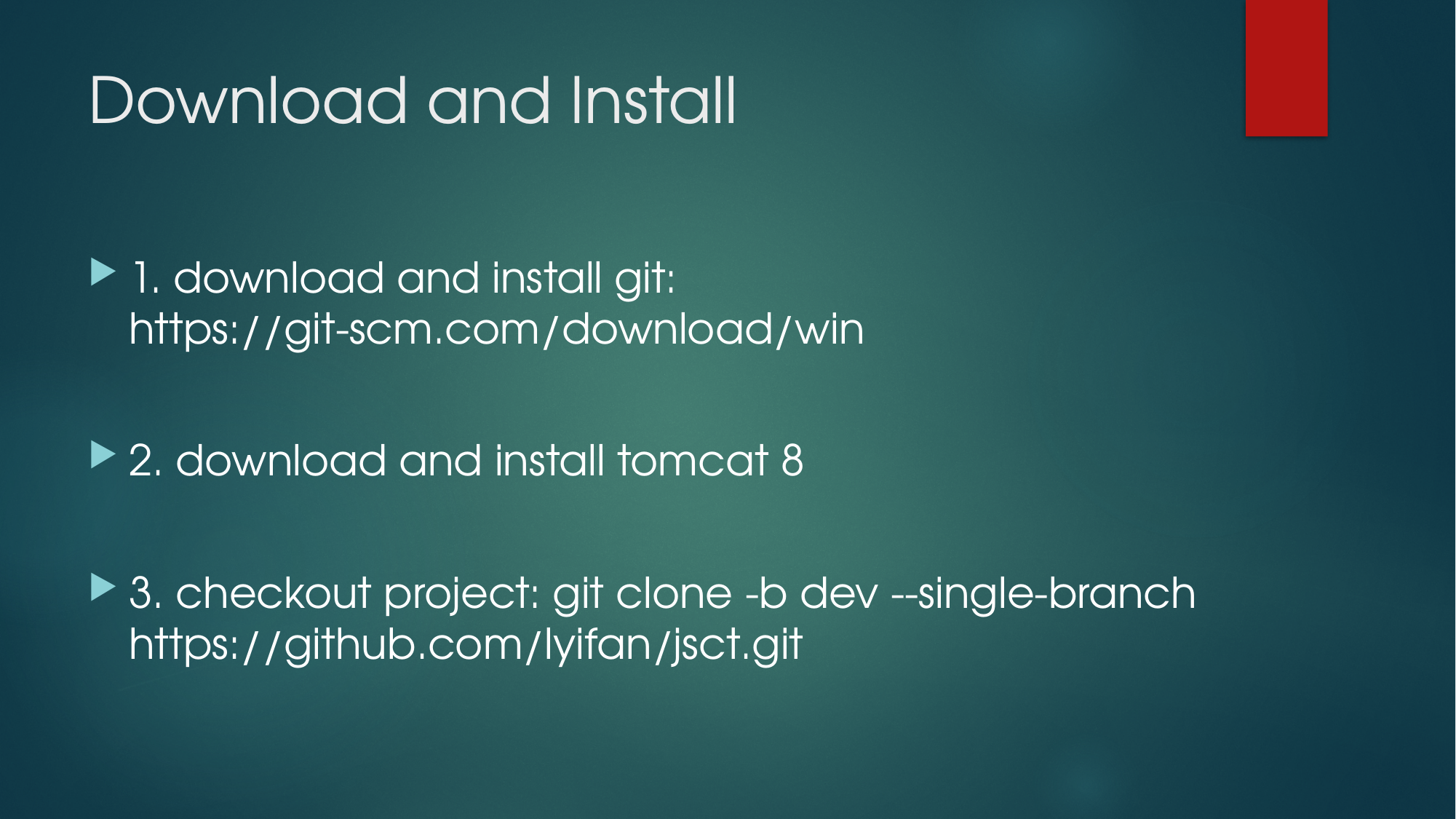

# Download and Install
1. download and install git: https://git-scm.com/download/win

2. download and install tomcat 8

3. checkout project: git clone -b dev --single-branch https://github.com/lyifan/jsct.git